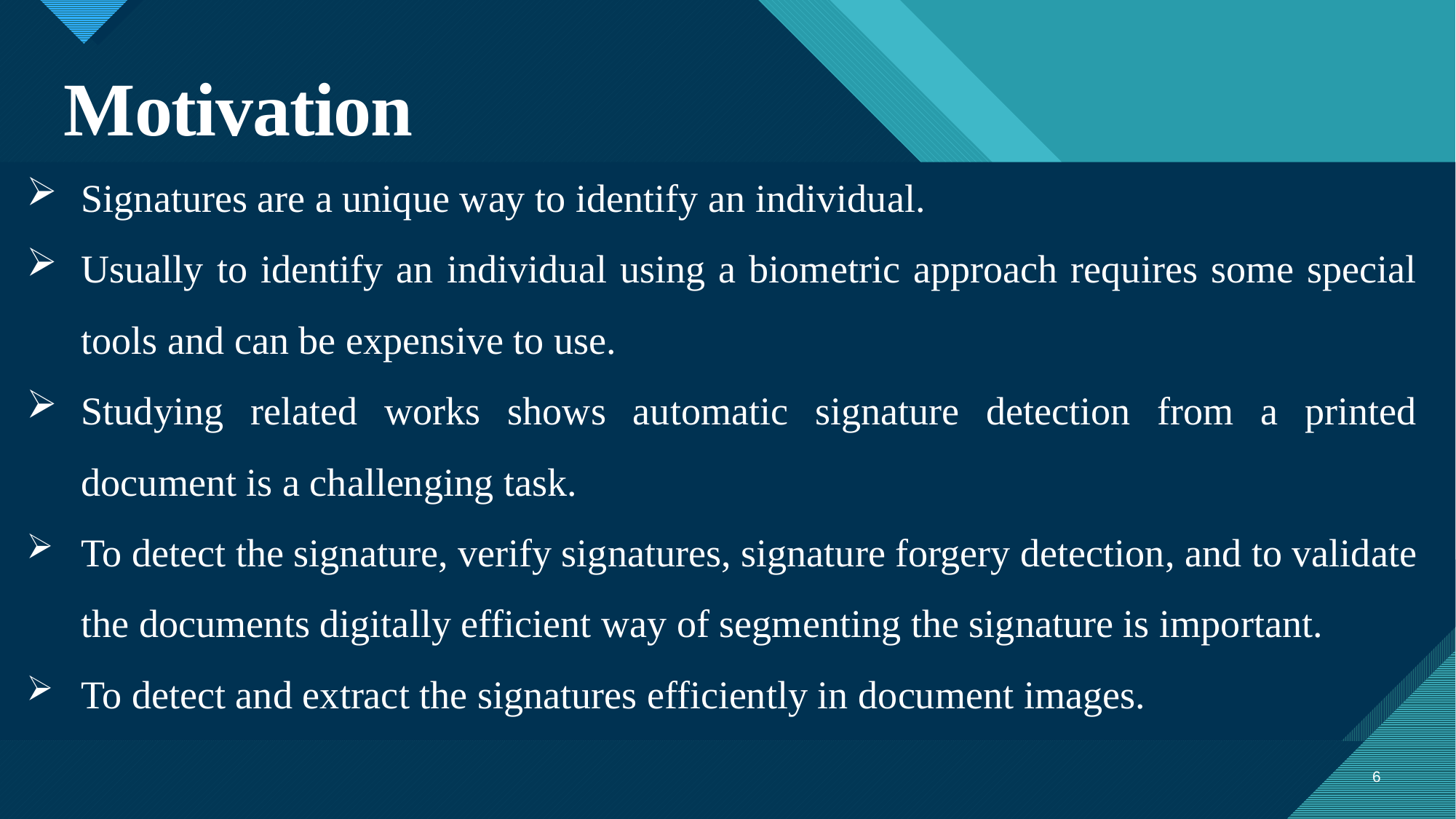

# Motivation
Signatures are a unique way to identify an individual.
Usually to identify an individual using a biometric approach requires some special tools and can be expensive to use.
Studying related works shows automatic signature detection from a printed document is a challenging task.
To detect the signature, verify signatures, signature forgery detection, and to validate the documents digitally efficient way of segmenting the signature is important.
To detect and extract the signatures efficiently in document images.

6